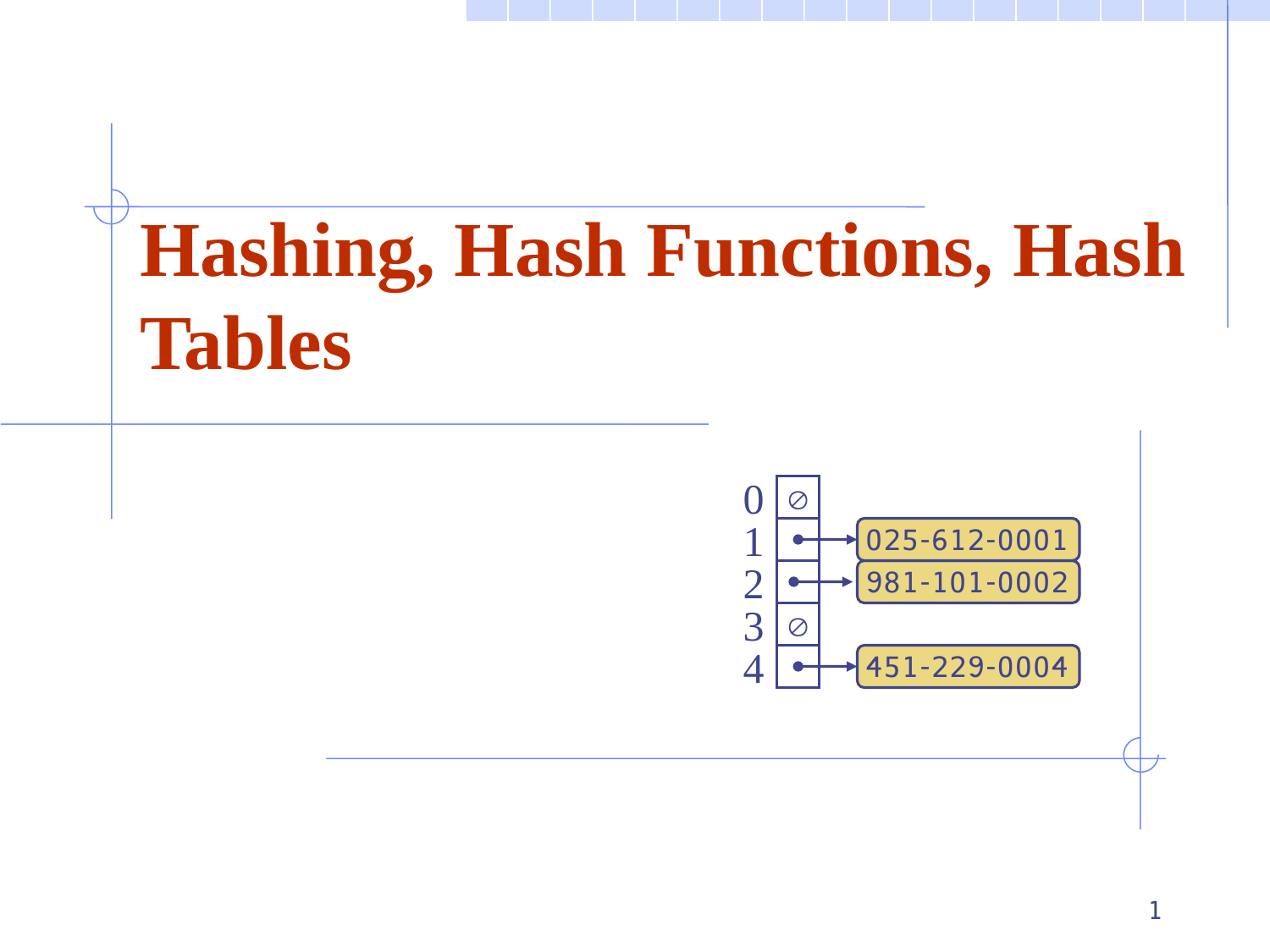

# Hashing, Hash Functions, Hash Tables
0
∅
1

025-612-0001

2

981-101-0002

3
∅
4

451-229-0004

1